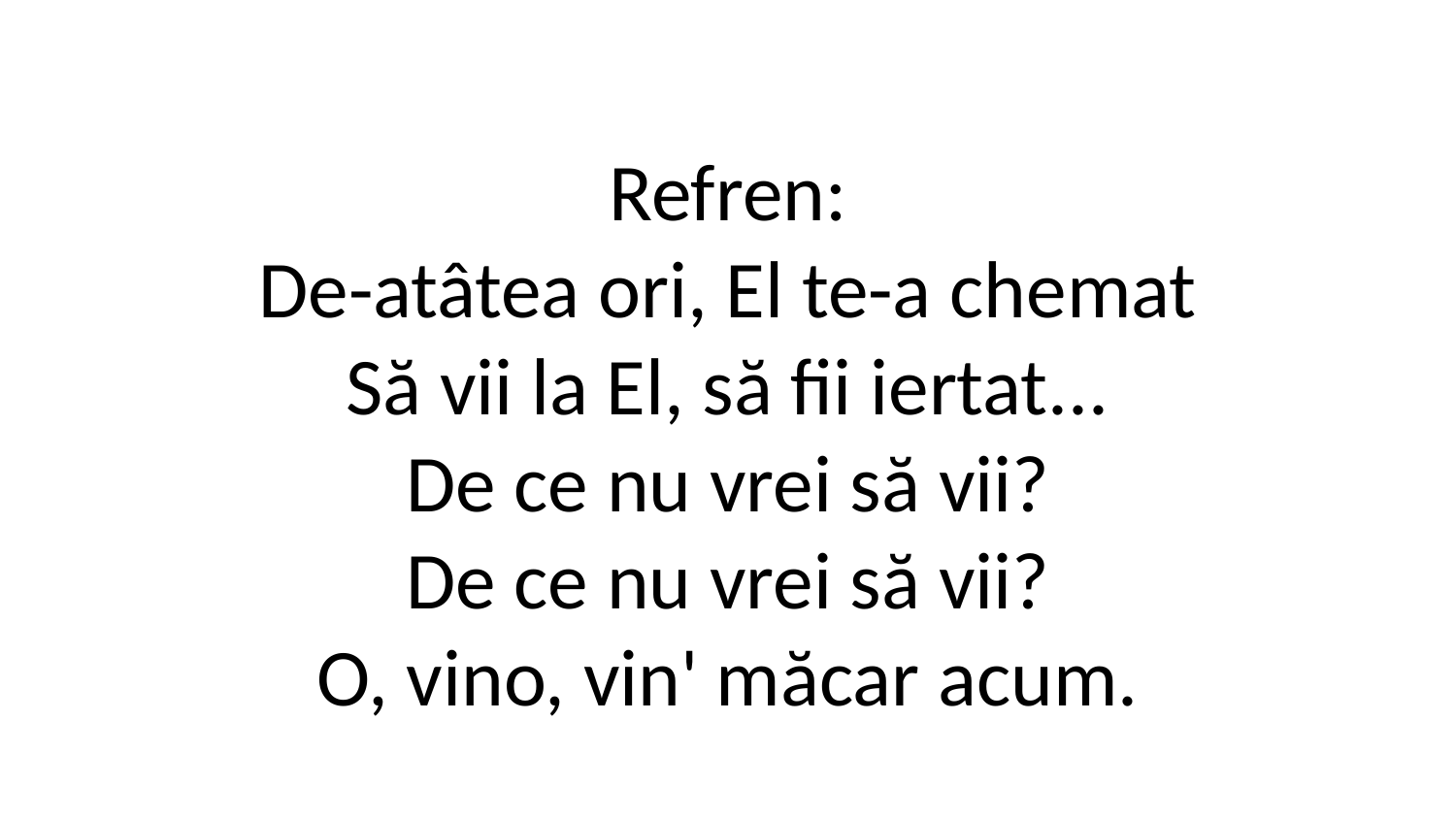

Refren:
De-atâtea ori, El te-a chemat
Să vii la El, să fii iertat...
De ce nu vrei să vii?
De ce nu vrei să vii?
O, vino, vin' măcar acum.